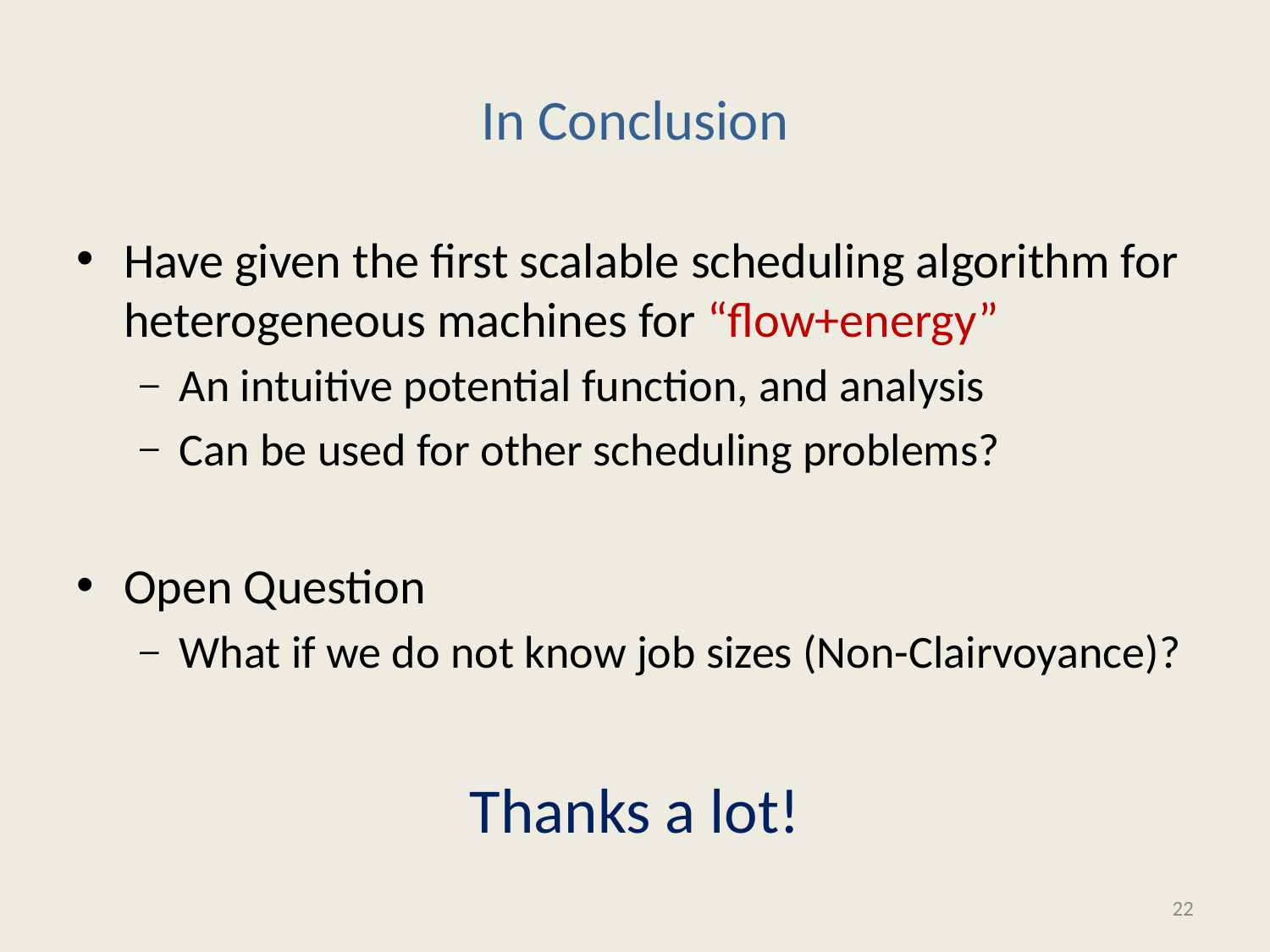

# In Conclusion
Have given the first scalable scheduling algorithm for heterogeneous machines for “flow+energy”
An intuitive potential function, and analysis
Can be used for other scheduling problems?

Open Question
What if we do not know job sizes (Non-Clairvoyance)?

Thanks a lot!
22